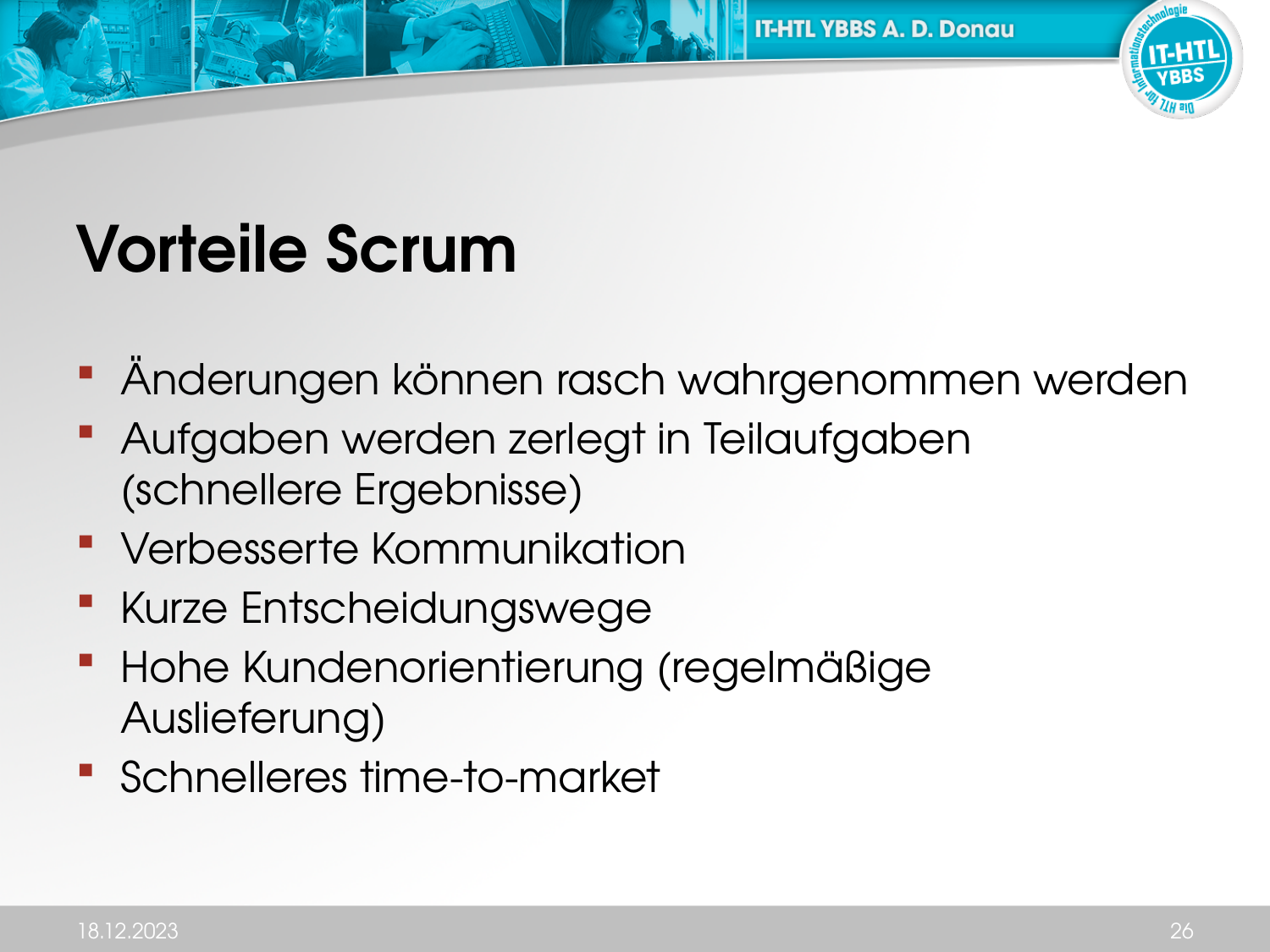

Vorteile Scrum
Änderungen können rasch wahrgenommen werden
Aufgaben werden zerlegt in Teilaufgaben (schnellere Ergebnisse)
Verbesserte Kommunikation
Kurze Entscheidungswege
Hohe Kundenorientierung (regelmäßige Auslieferung)
Schnelleres time-to-market
18.12.2023

26